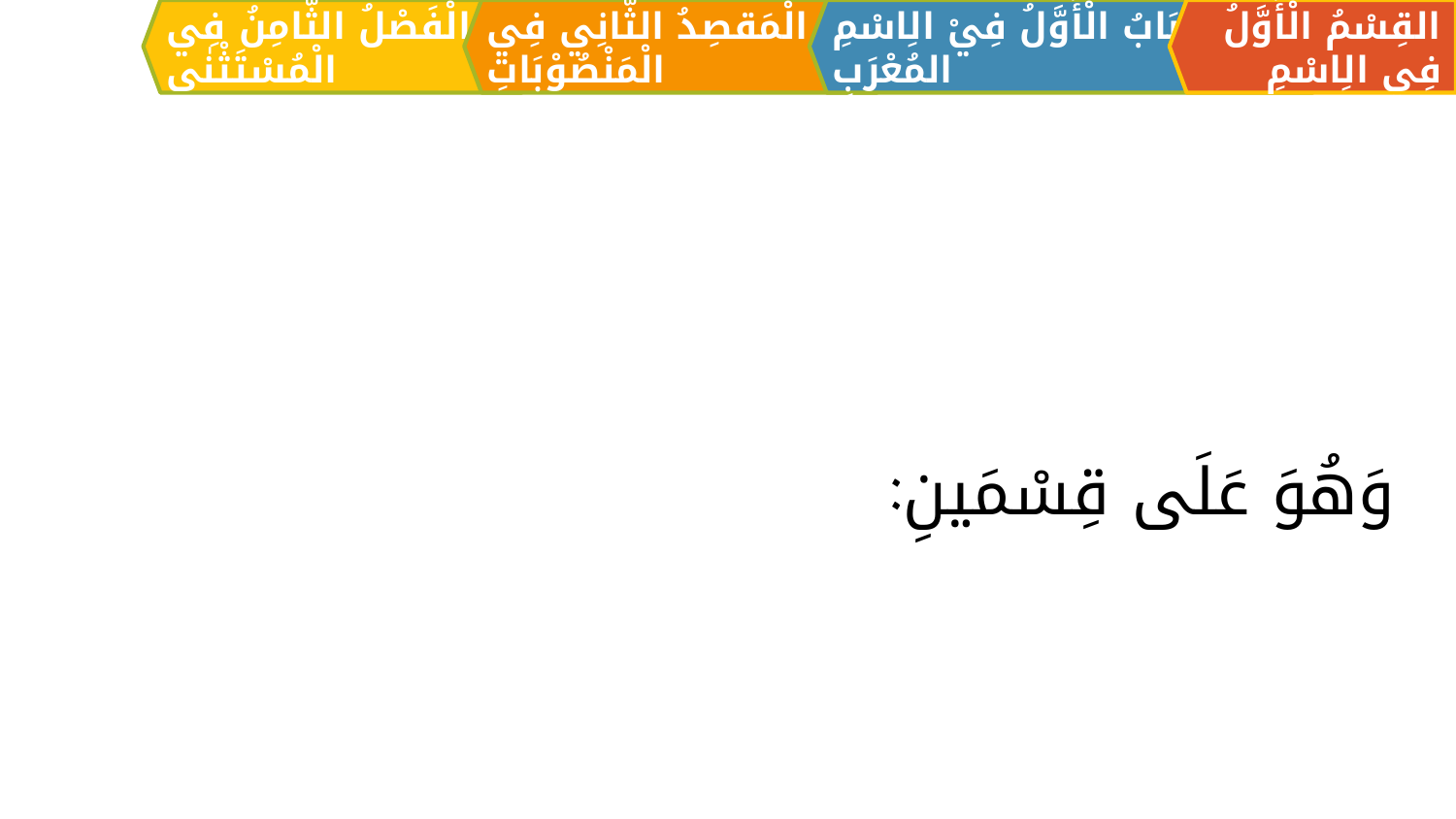

الْمَقصِدُ الثَّانِي فِي الْمَنْصُوْبَاتِ
القِسْمُ الْأَوَّلُ فِي الِاسْمِ
اَلبَابُ الْأَوَّلُ فِيْ الِاسْمِ المُعْرَبِ
الْفَصْلُ الثَّامِنُ فِي الْمُسْتَثْنٰی
وَهُوَ عَلَى قِسْمَينِ: